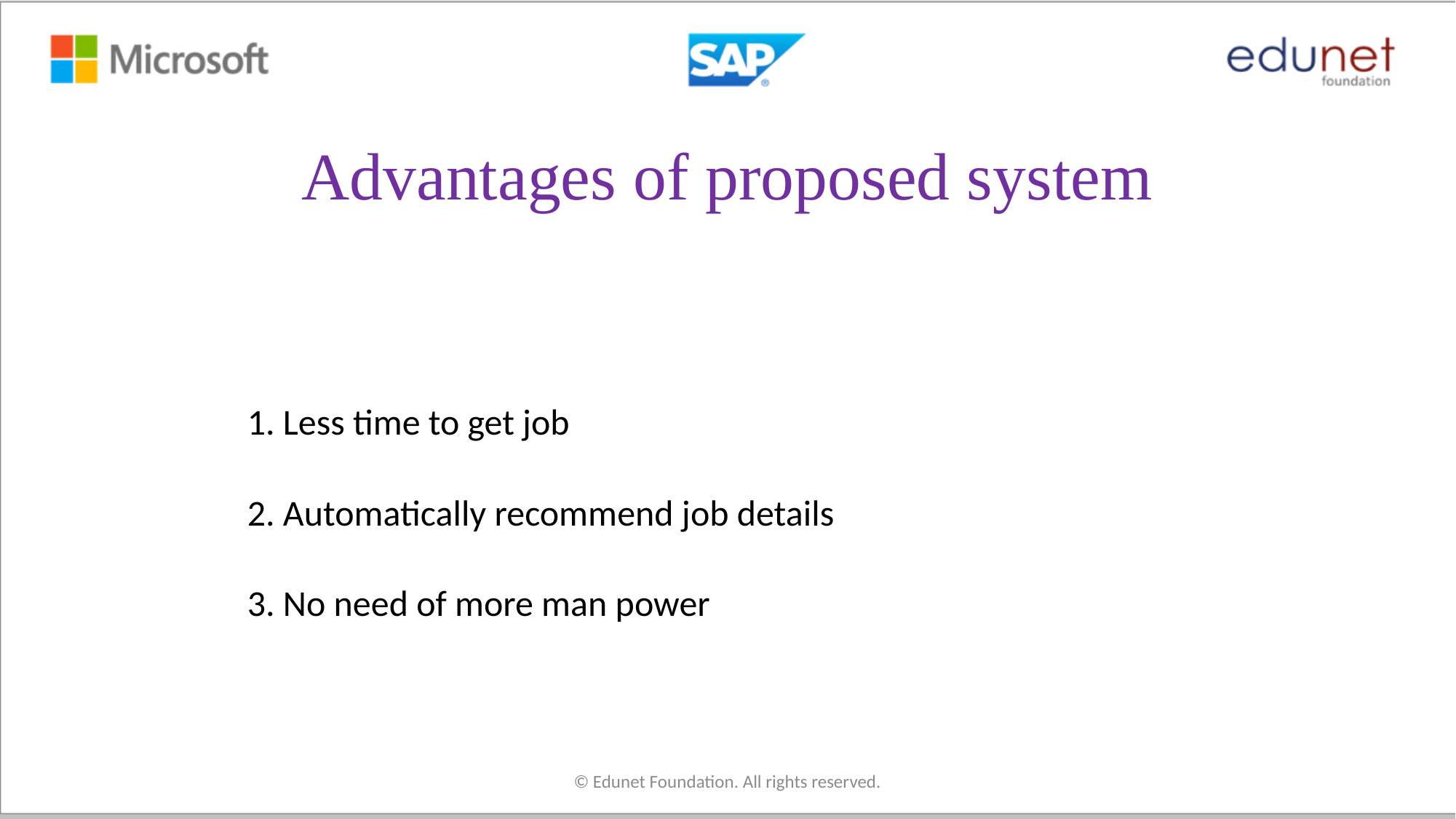

# Advantages of proposed system
1. Less time to get job
2. Automatically recommend job details
3. No need of more man power

© Edunet Foundation. All rights reserved.